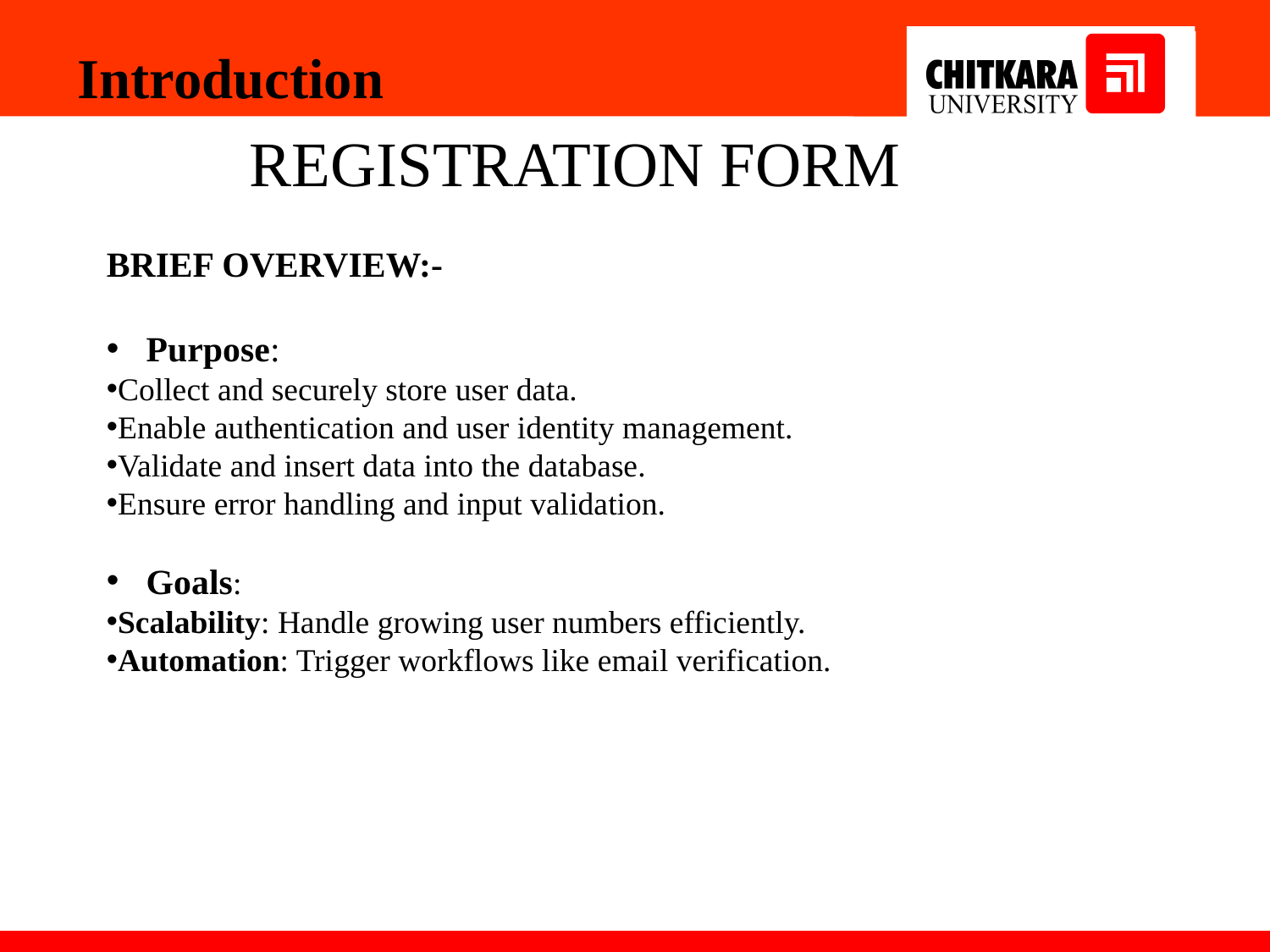

Introduction
         REGISTRATION FORM

BRIEF OVERVIEW:-

Purpose:
Collect and securely store user data.
Enable authentication and user identity management.
Validate and insert data into the database.
Ensure error handling and input validation.

Goals:
Scalability: Handle growing user numbers efficiently.
Automation: Trigger workflows like email verification.